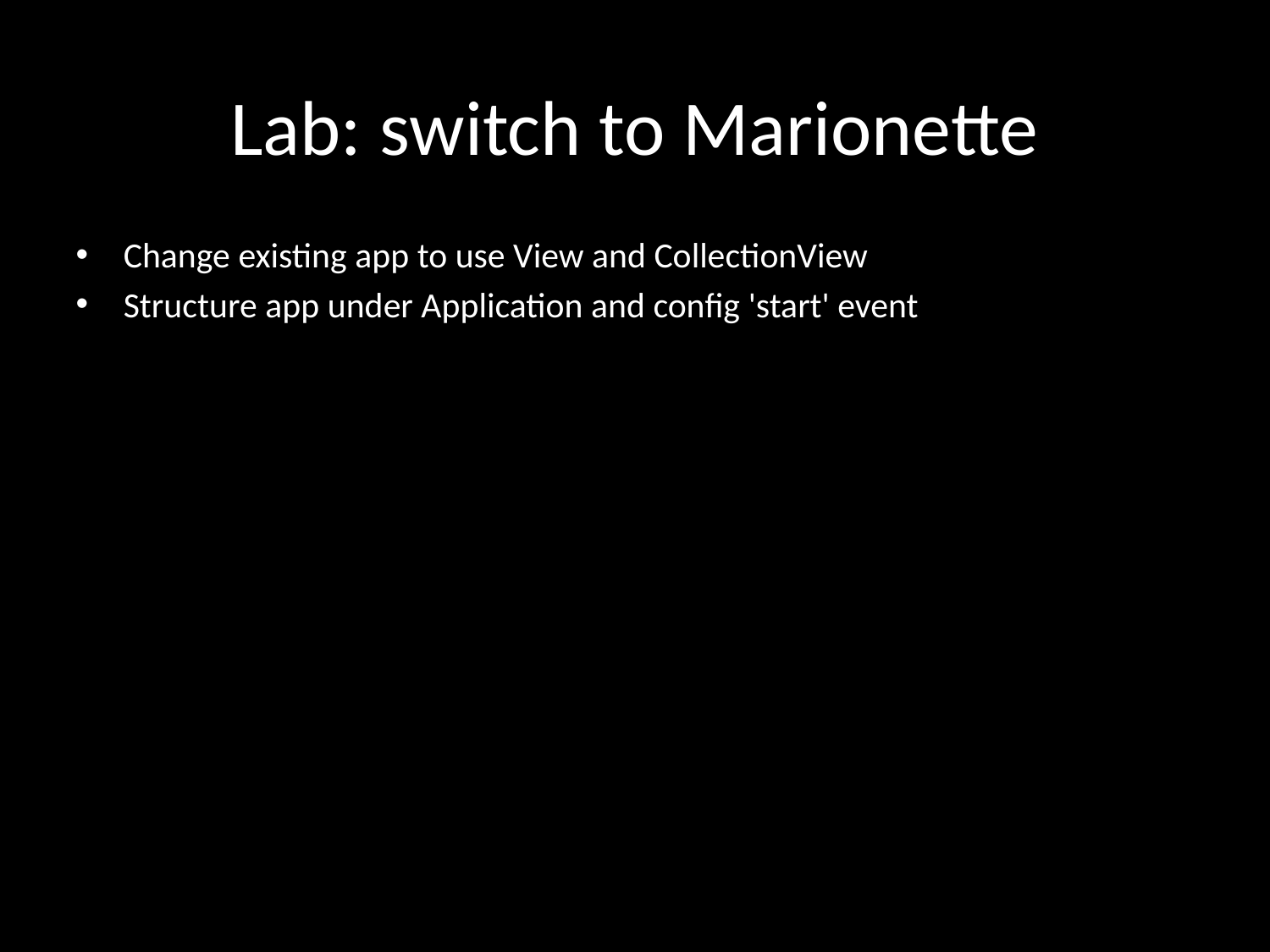

# Lab: switch to Marionette
Change existing app to use View and CollectionView
Structure app under Application and config 'start' event